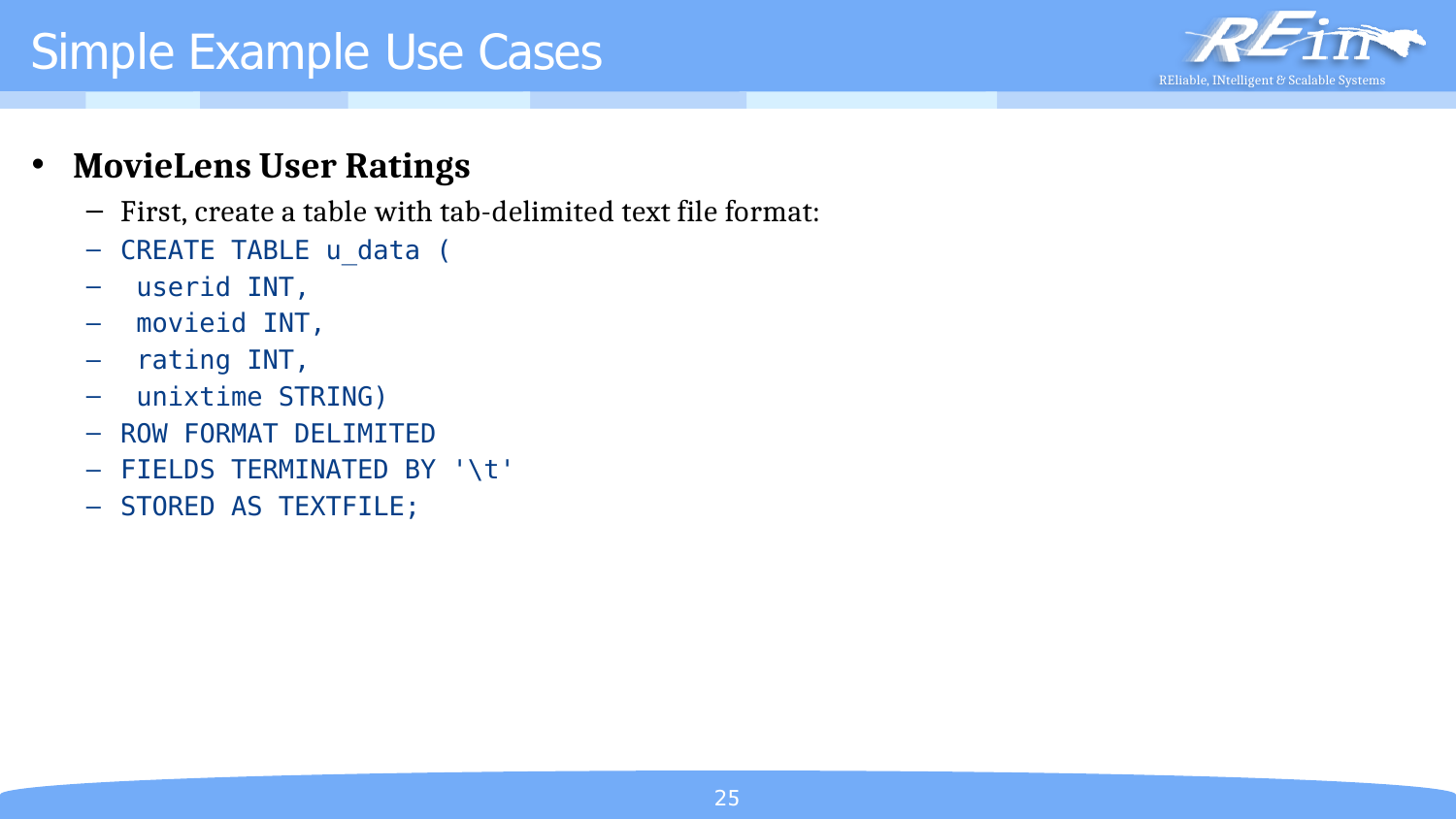

# Simple Example Use Cases
MovieLens User Ratings
First, create a table with tab-delimited text file format:
CREATE TABLE u_data (
 userid INT,
 movieid INT,
 rating INT,
 unixtime STRING)
ROW FORMAT DELIMITED
FIELDS TERMINATED BY '\t'
STORED AS TEXTFILE;

25